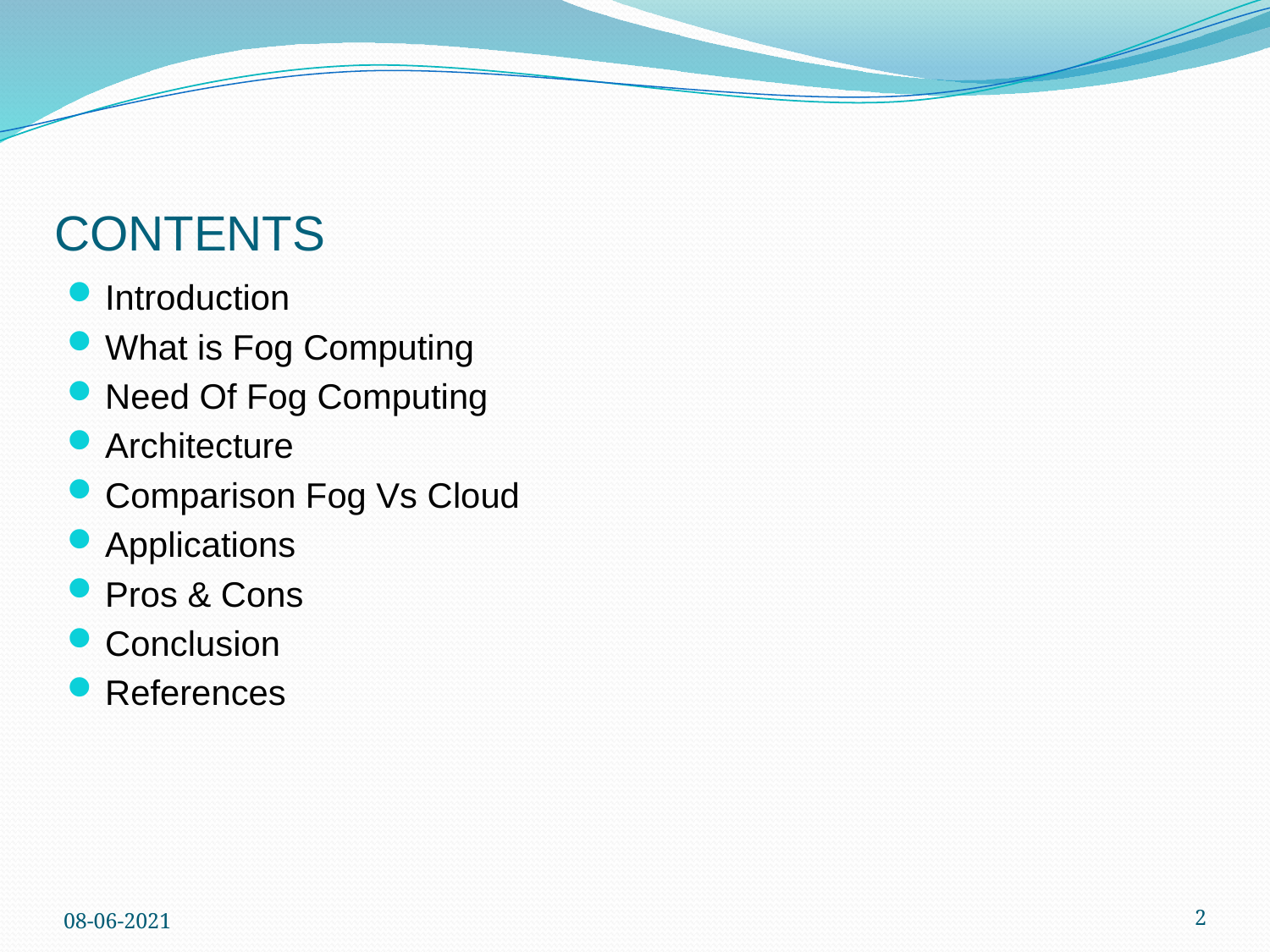

# CONTENTS
Introduction
What is Fog Computing
Need Of Fog Computing
Architecture
Comparison Fog Vs Cloud
Applications
Pros & Cons
Conclusion
References

08-06-2021
2